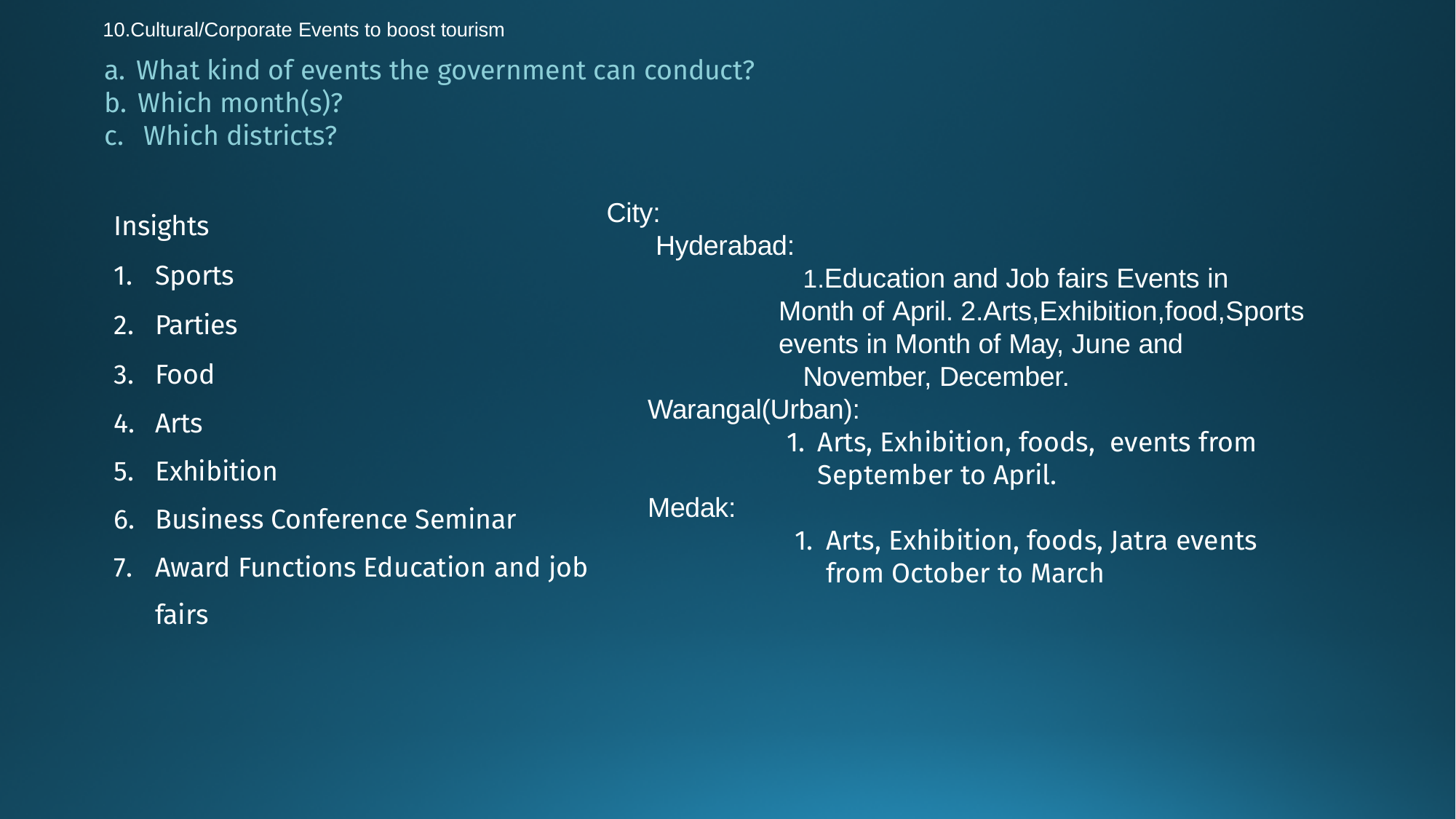

10.Cultural/Corporate Events to boost tourism
What kind of events the government can conduct?
Which month(s)?
Which districts?
Insights
Sports
Parties
Food
Arts
Exhibition
Business Conference Seminar
Award Functions Education and job fairs
City:
Hyderabad:
Education and Job fairs Events in Month of April. 2.Arts,Exhibition,food,Sports events in Month of May, June and
November, December.
Warangal(Urban):
Arts, Exhibition, foods,  events from September to April.
Medak:
Arts, Exhibition, foods, Jatra events from October to March